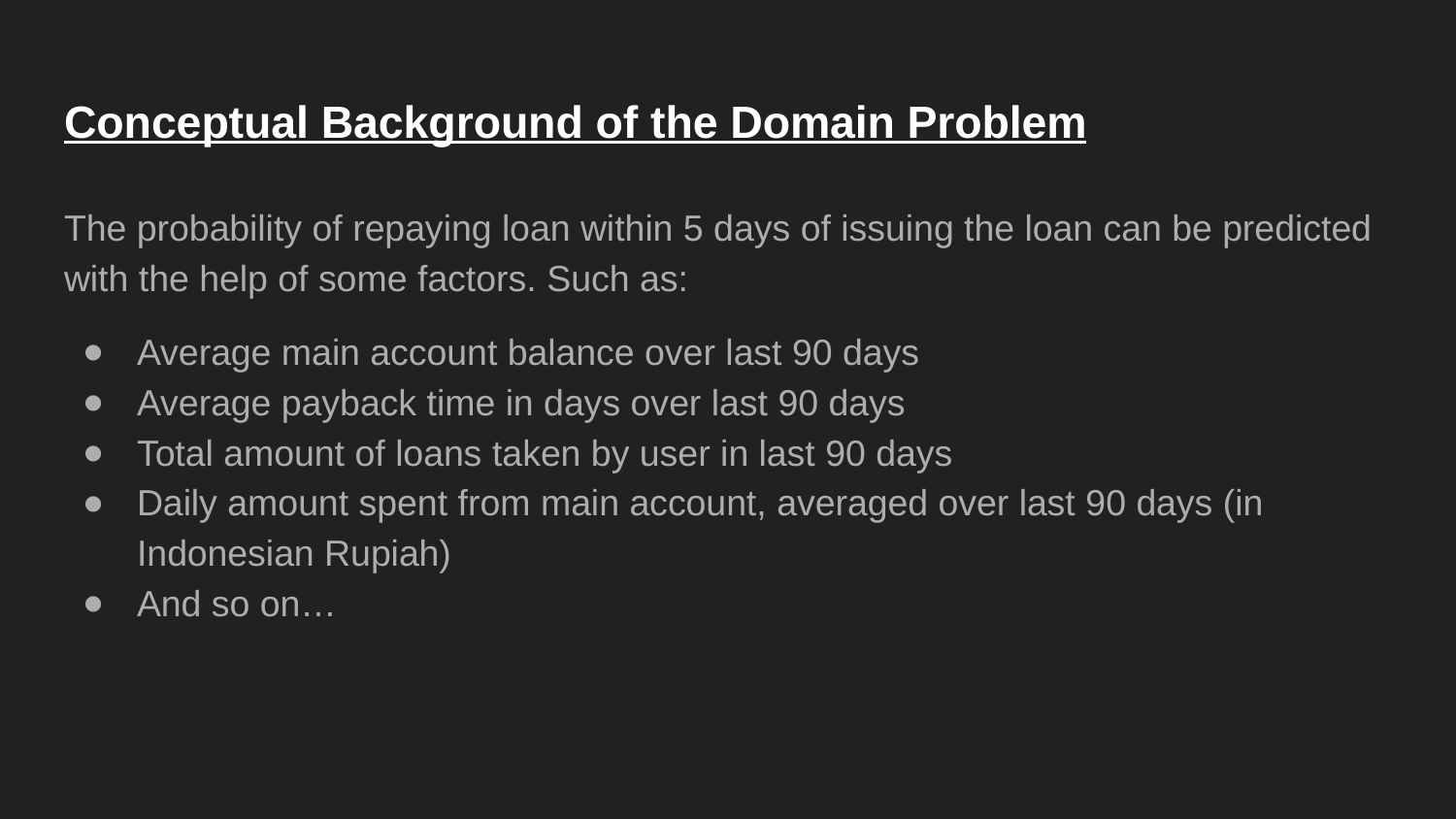

# Conceptual Background of the Domain Problem
The probability of repaying loan within 5 days of issuing the loan can be predicted with the help of some factors. Such as:
Average main account balance over last 90 days
Average payback time in days over last 90 days
Total amount of loans taken by user in last 90 days
Daily amount spent from main account, averaged over last 90 days (in Indonesian Rupiah)
And so on…